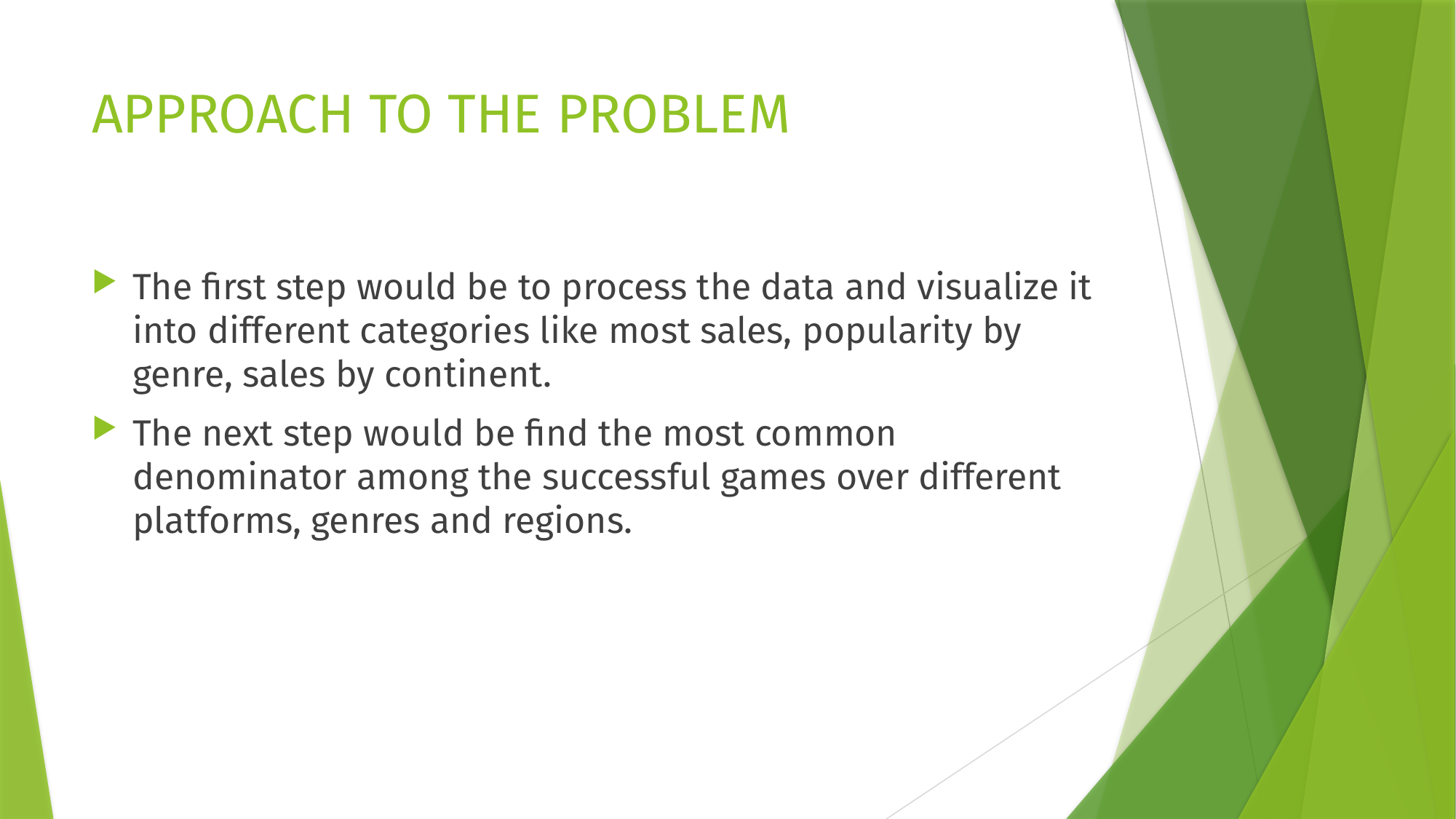

# APPROACH TO THE PROBLEM
The first step would be to process the data and visualize it into different categories like most sales, popularity by genre, sales by continent.
The next step would be find the most common denominator among the successful games over different platforms, genres and regions.